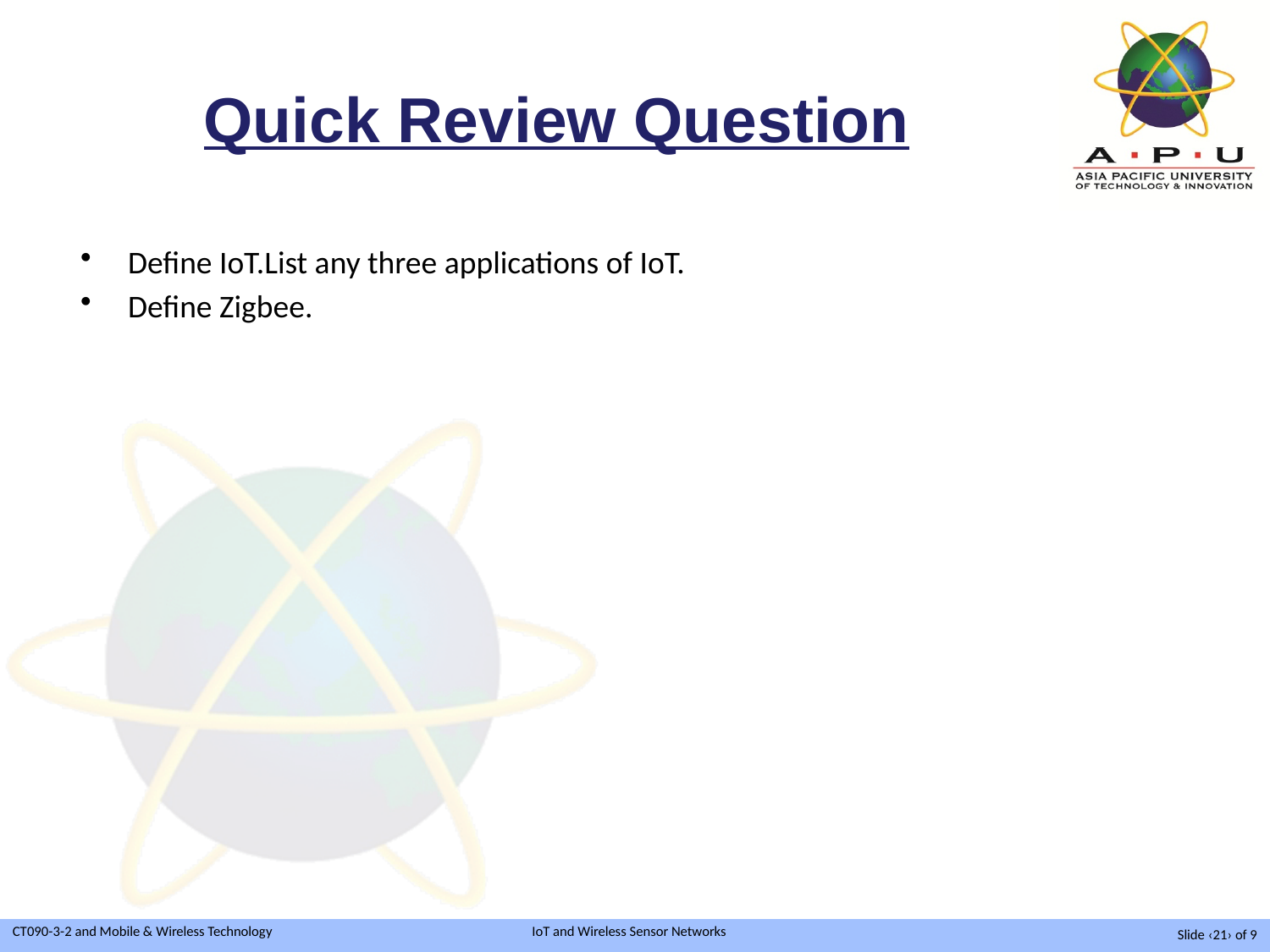

# Quick Review Question
Define IoT.List any three applications of IoT.
Define Zigbee.
Slide ‹21› of 9